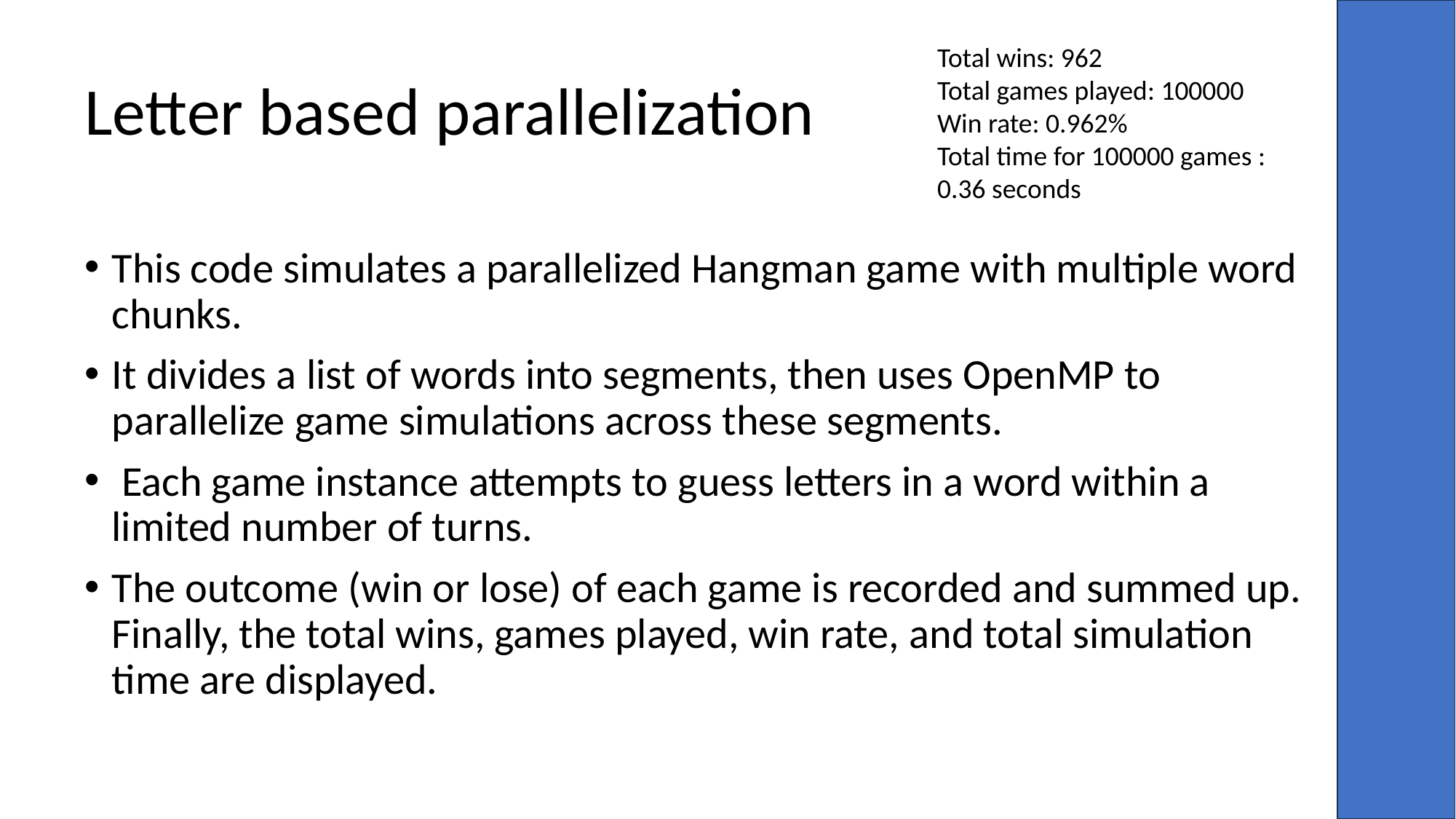

# Letter based parallelization
Total wins: 962
Total games played: 100000
Win rate: 0.962%
Total time for 100000 games : 0.36 seconds

This code simulates a parallelized Hangman game with multiple word chunks.
It divides a list of words into segments, then uses OpenMP to parallelize game simulations across these segments.
 Each game instance attempts to guess letters in a word within a limited number of turns.
The outcome (win or lose) of each game is recorded and summed up. Finally, the total wins, games played, win rate, and total simulation time are displayed.